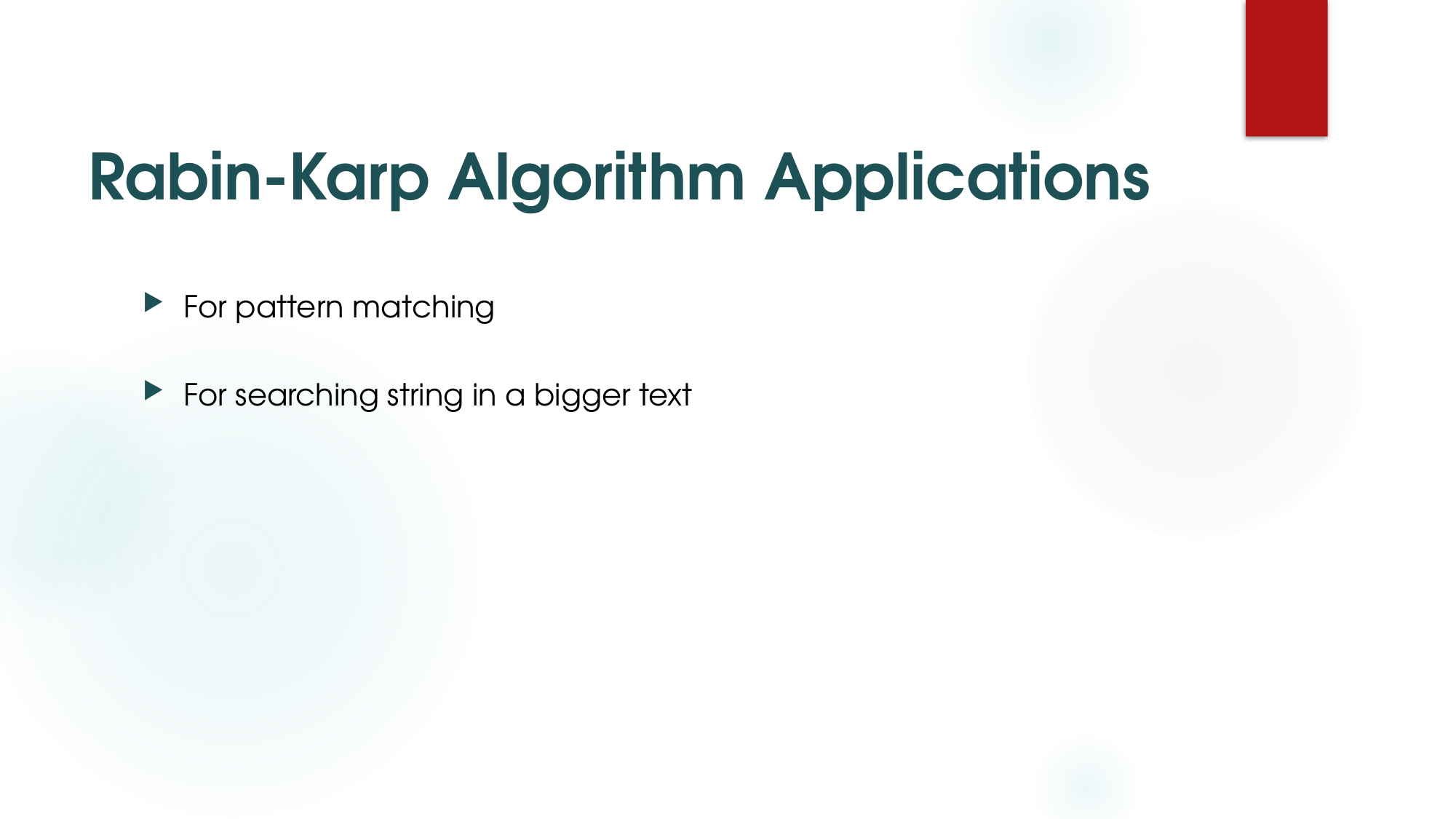

# Rabin-Karp Algorithm Applications
For pattern matching
For searching string in a bigger text